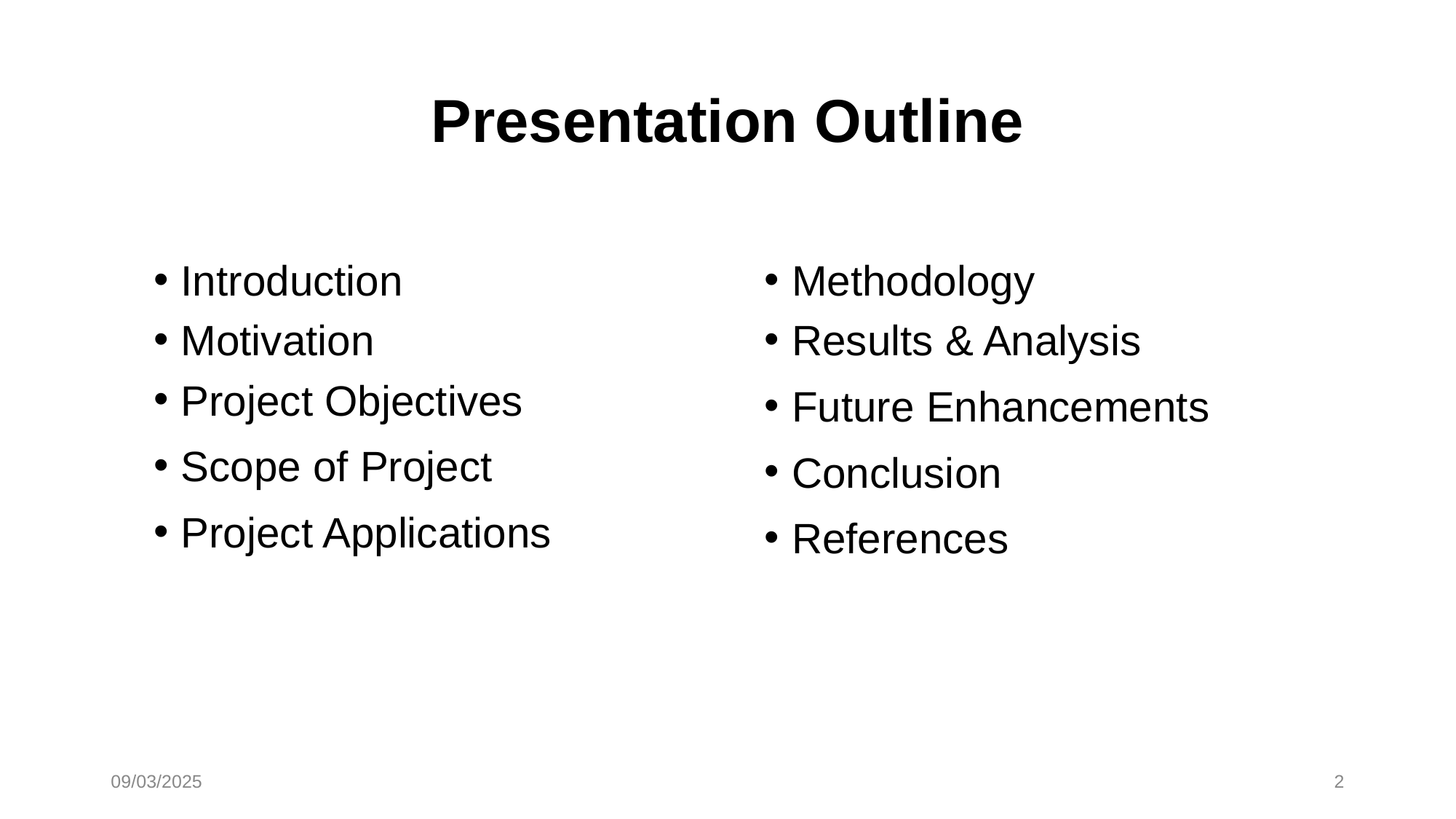

# Presentation Outline
Introduction
Motivation
Project Objectives
Scope of Project
Project Applications
Methodology
Results & Analysis
Future Enhancements
Conclusion
References
09/03/2025
2